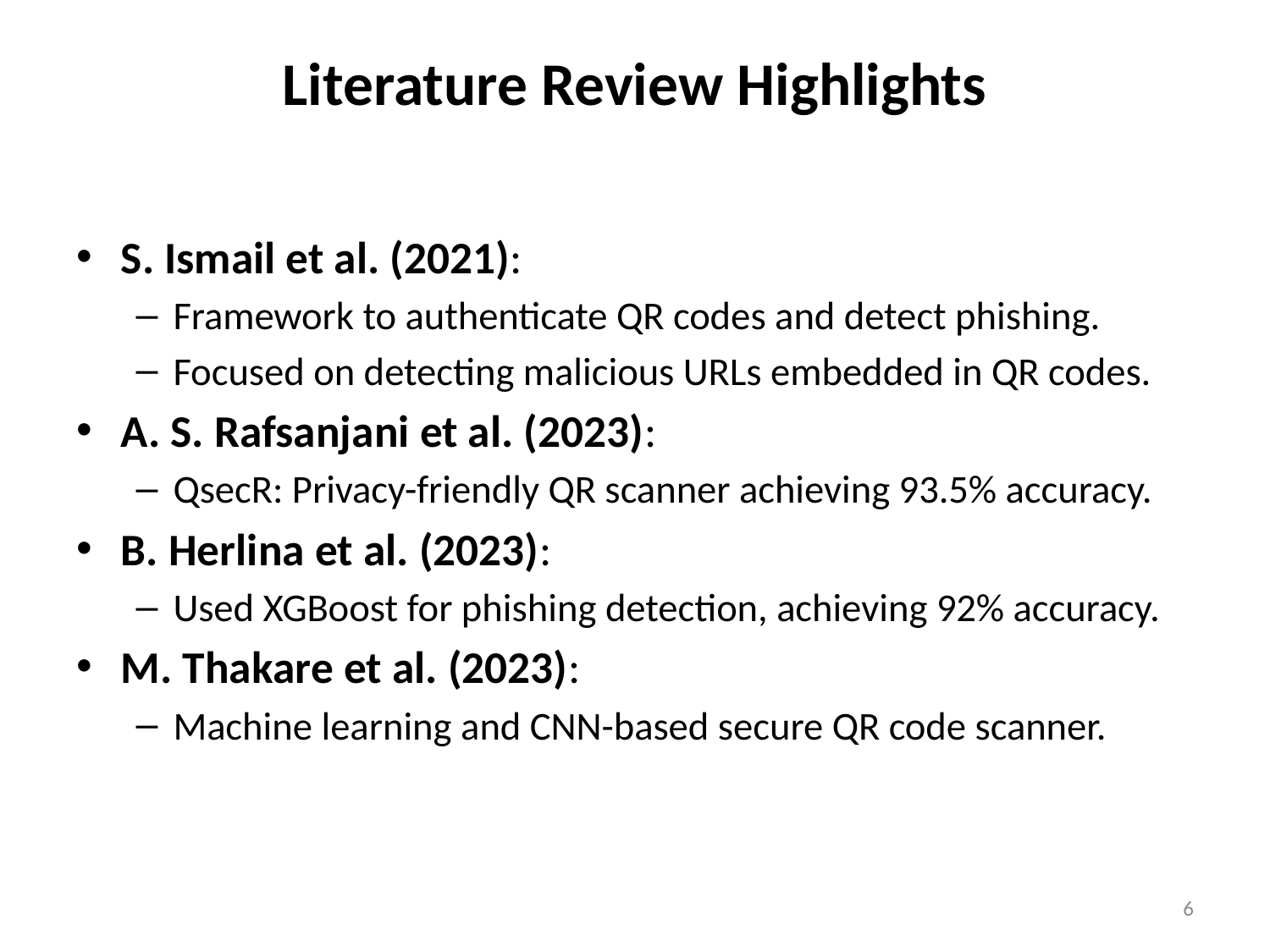

# Literature Review Highlights
S. Ismail et al. (2021):
Framework to authenticate QR codes and detect phishing.
Focused on detecting malicious URLs embedded in QR codes.
A. S. Rafsanjani et al. (2023):
QsecR: Privacy-friendly QR scanner achieving 93.5% accuracy.
B. Herlina et al. (2023):
Used XGBoost for phishing detection, achieving 92% accuracy.
M. Thakare et al. (2023):
Machine learning and CNN-based secure QR code scanner.

6